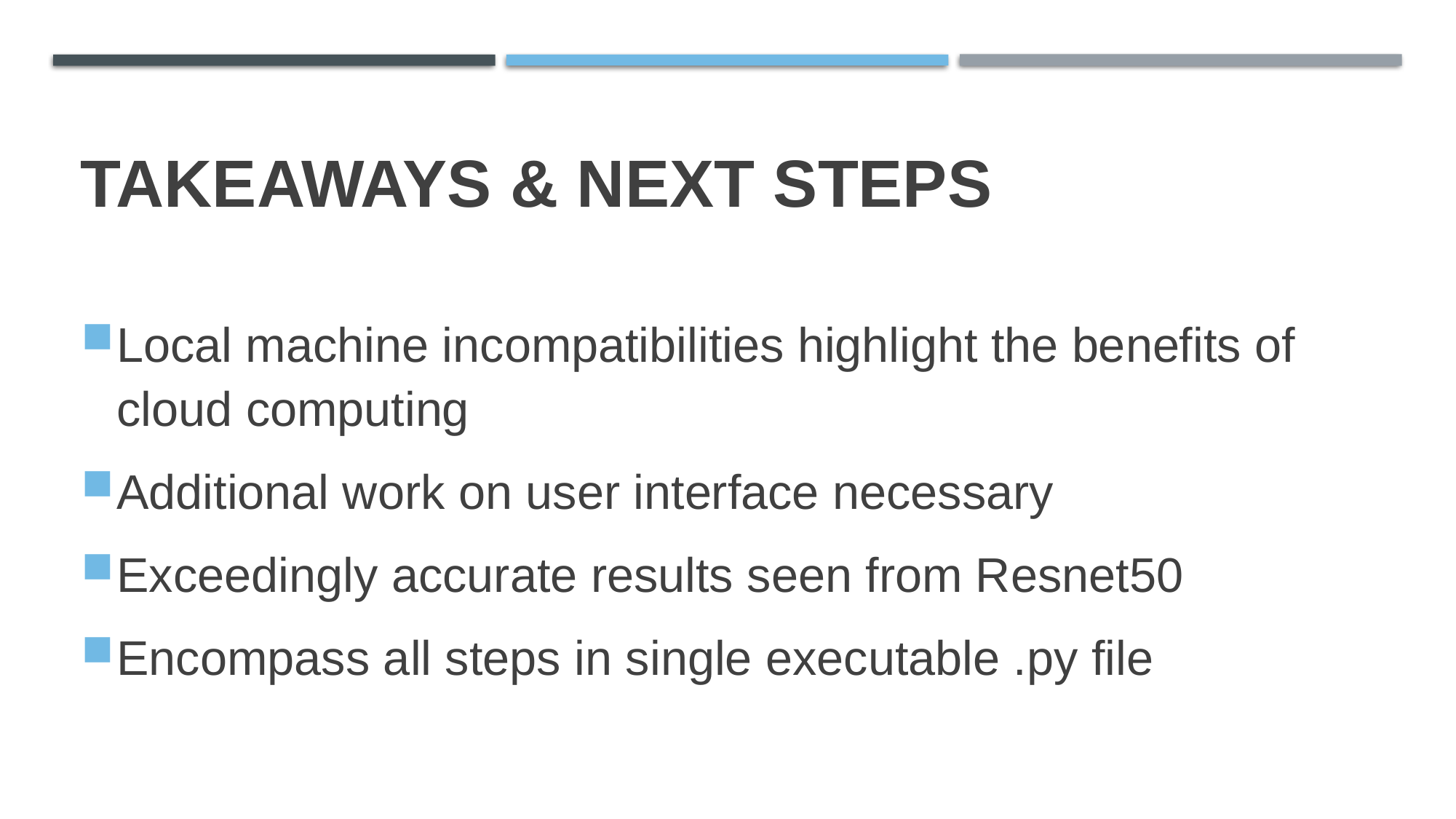

# Takeaways & Next Steps
Local machine incompatibilities highlight the benefits of cloud computing
Additional work on user interface necessary
Exceedingly accurate results seen from Resnet50
Encompass all steps in single executable .py file